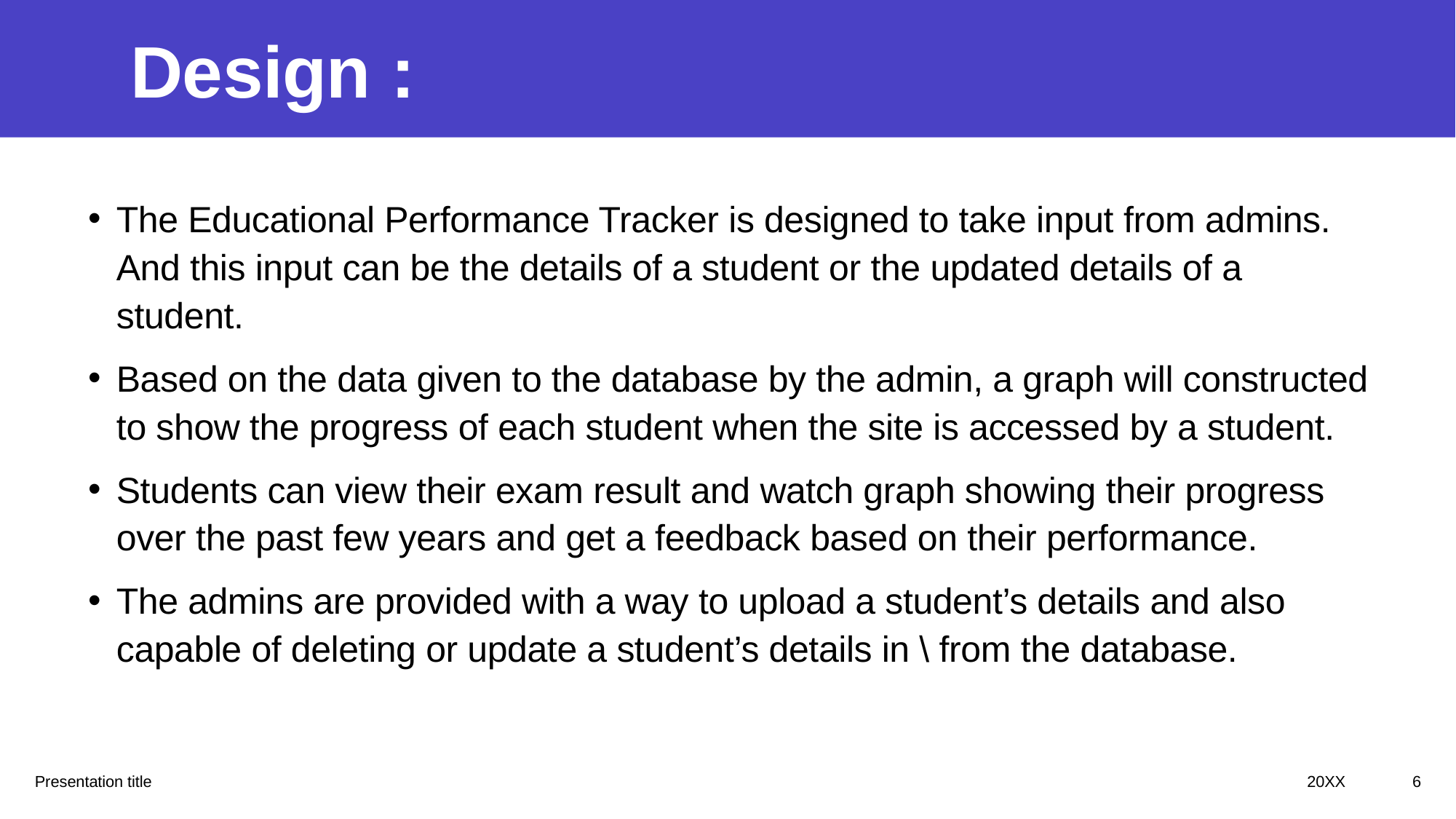

# Design :
The Educational Performance Tracker is designed to take input from admins. And this input can be the details of a student or the updated details of a student.
Based on the data given to the database by the admin, a graph will constructed to show the progress of each student when the site is accessed by a student.
Students can view their exam result and watch graph showing their progress over the past few years and get a feedback based on their performance.
The admins are provided with a way to upload a student’s details and also capable of deleting or update a student’s details in \ from the database.
20XX
Presentation title
6